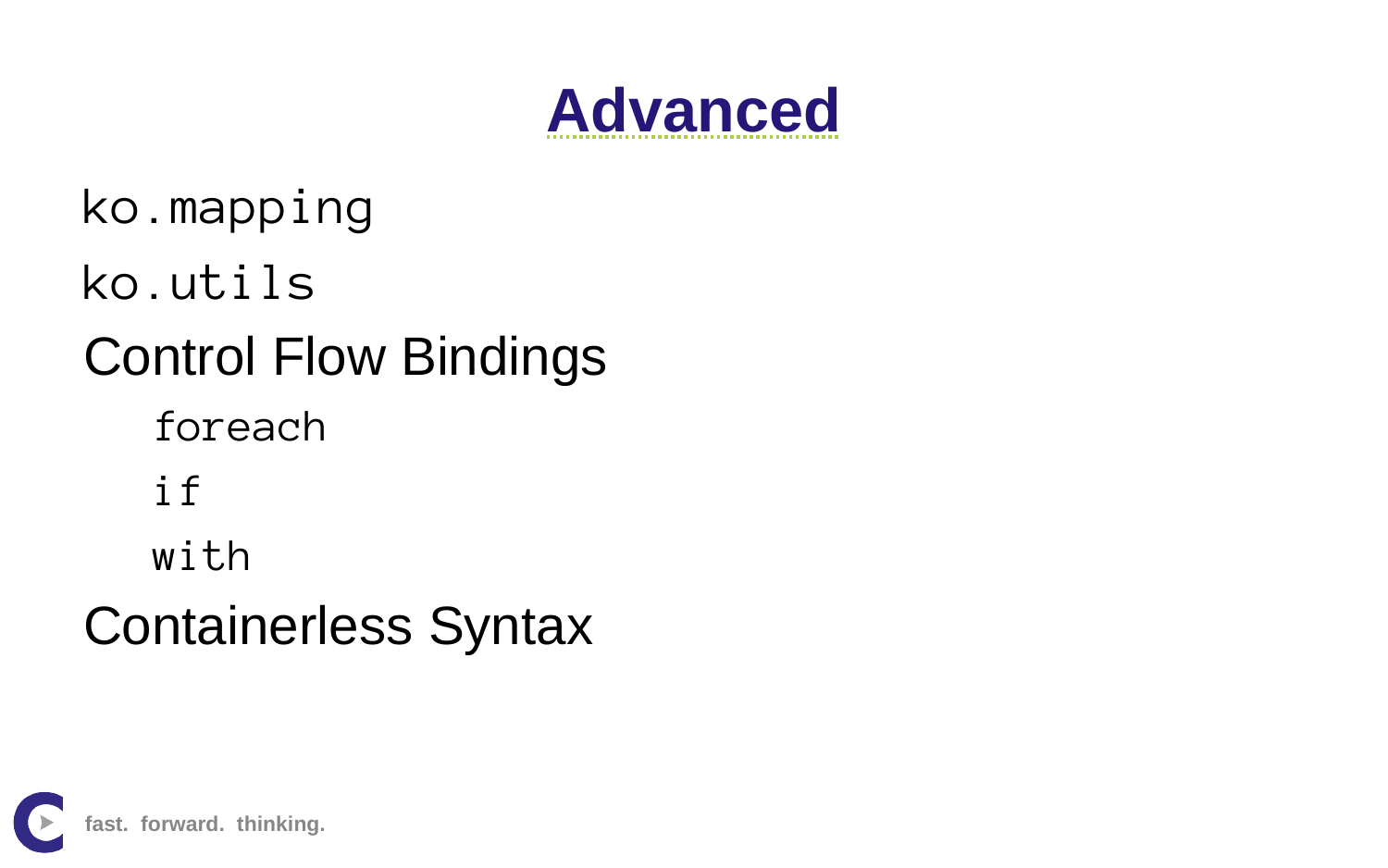

# Advanced
ko.mapping
ko.utils
Control Flow Bindings
foreach
if
with
Containerless Syntax
fast.  forward.  thinking.